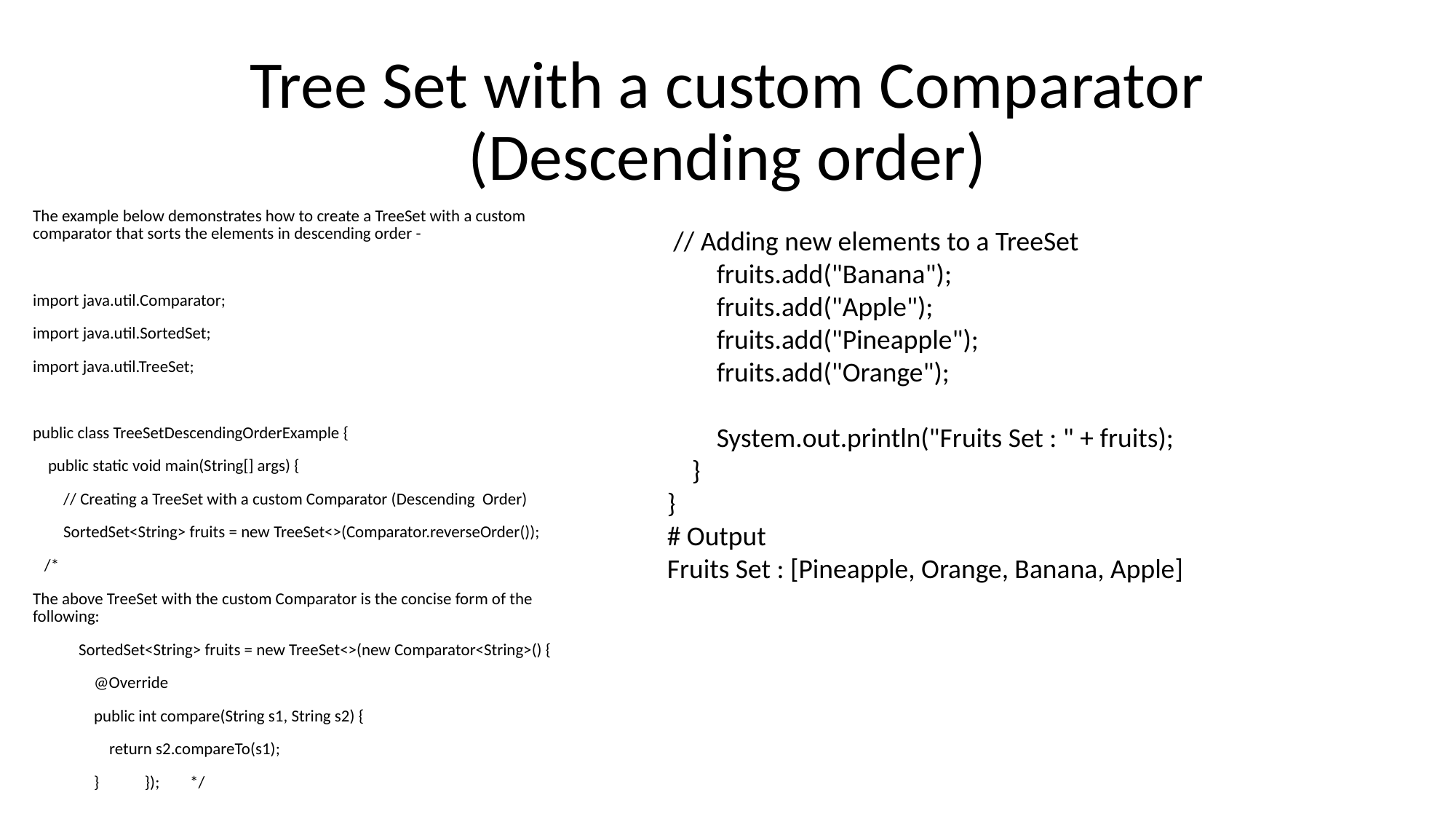

Tree Set with a custom Comparator (Descending order)
The example below demonstrates how to create a TreeSet with a custom comparator that sorts the elements in descending order -

import java.util.Comparator;
import java.util.SortedSet;
import java.util.TreeSet;

public class TreeSetDescendingOrderExample {
    public static void main(String[] args) {
        // Creating a TreeSet with a custom Comparator (Descending  Order)
        SortedSet<String> fruits = new TreeSet<>(Comparator.reverseOrder());
   /*
The above TreeSet with the custom Comparator is the concise form of the following:
            SortedSet<String> fruits = new TreeSet<>(new Comparator<String>() {
                @Override
                public int compare(String s1, String s2) {
                    return s2.compareTo(s1);
                }            });        */

 // Adding new elements to a TreeSet
        fruits.add("Banana");
        fruits.add("Apple");
        fruits.add("Pineapple");
        fruits.add("Orange");

        System.out.println("Fruits Set : " + fruits);
    }
}
# Output
Fruits Set : [Pineapple, Orange, Banana, Apple]